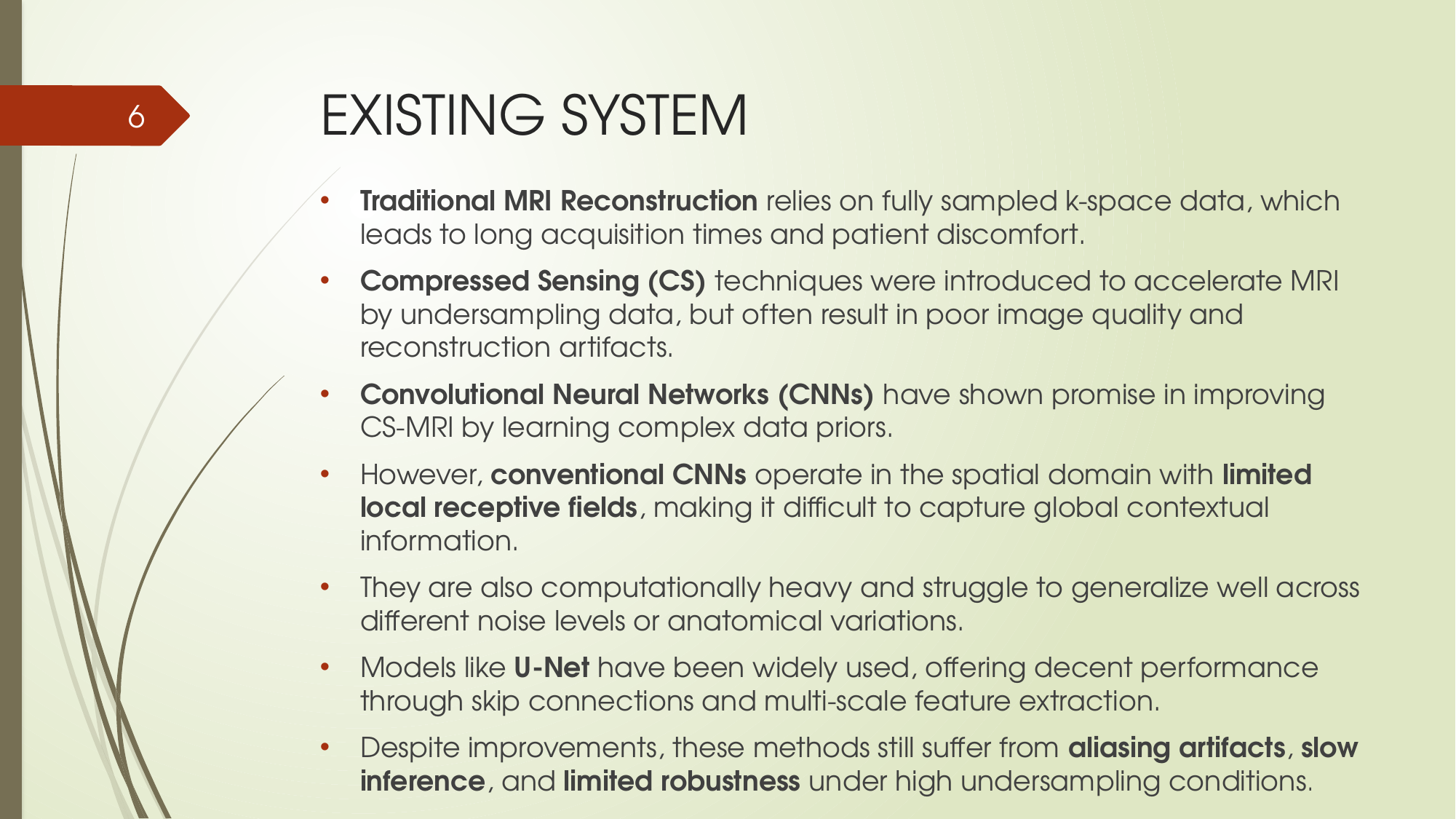

# EXISTING SYSTEM
6
Traditional MRI Reconstruction relies on fully sampled k-space data, which leads to long acquisition times and patient discomfort.
Compressed Sensing (CS) techniques were introduced to accelerate MRI by undersampling data, but often result in poor image quality and reconstruction artifacts.
Convolutional Neural Networks (CNNs) have shown promise in improving CS-MRI by learning complex data priors.
However, conventional CNNs operate in the spatial domain with limited local receptive fields, making it difficult to capture global contextual information.
They are also computationally heavy and struggle to generalize well across different noise levels or anatomical variations.
Models like U-Net have been widely used, offering decent performance through skip connections and multi-scale feature extraction.
Despite improvements, these methods still suffer from aliasing artifacts, slow inference, and limited robustness under high undersampling conditions.